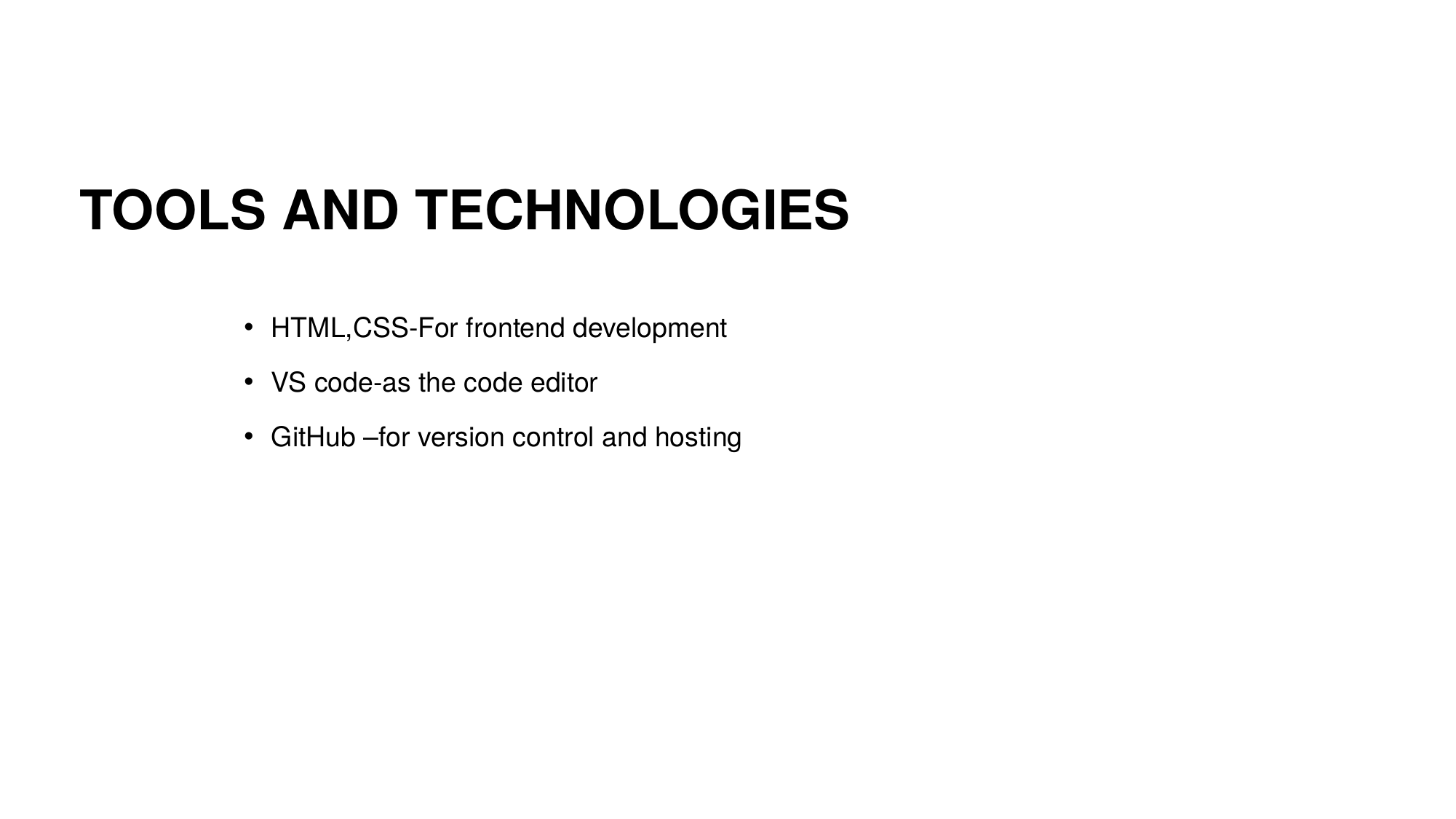

# TOOLS AND TECHNOLOGIES
HTML,CSS-For frontend development
VS code-as the code editor
GitHub –for version control and hosting